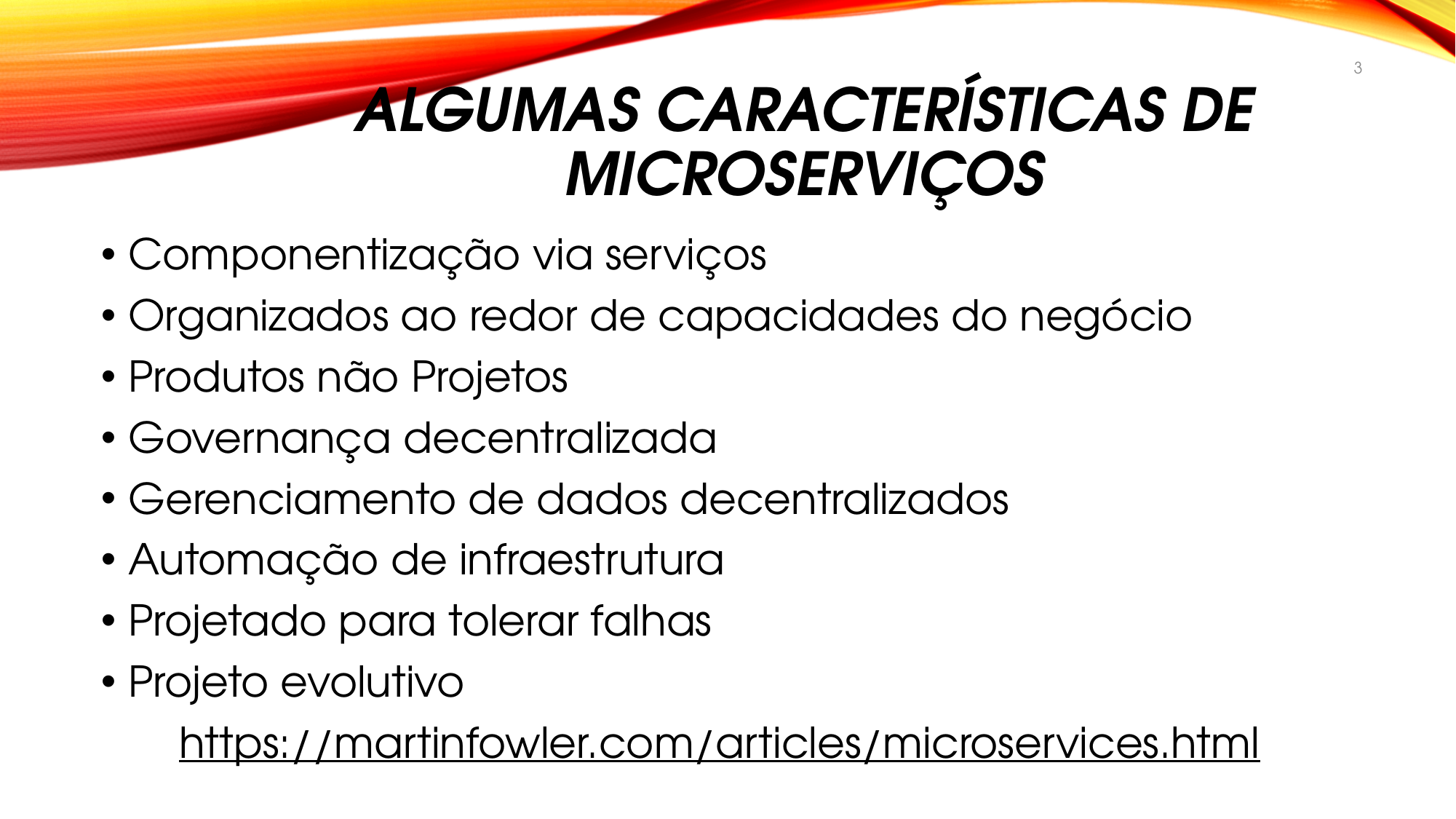

3
# Algumas Características de microserviços
Componentização via serviços
Organizados ao redor de capacidades do negócio
Produtos não Projetos
Governança decentralizada
Gerenciamento de dados decentralizados
Automação de infraestrutura
Projetado para tolerar falhas
Projeto evolutivo
https://martinfowler.com/articles/microservices.html